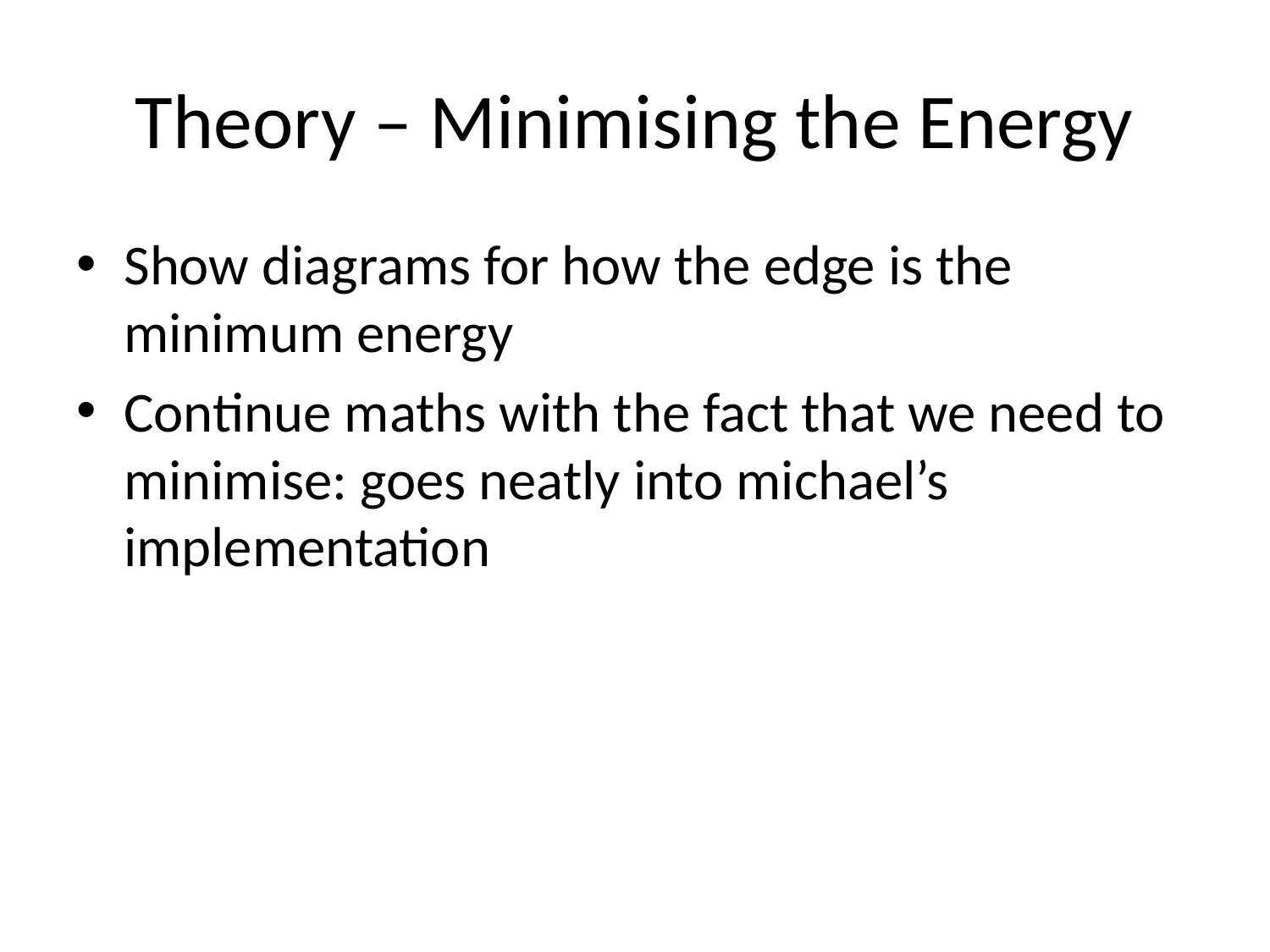

# Theory – Minimising the Energy
Show diagrams for how the edge is the minimum energy
Continue maths with the fact that we need to minimise: goes neatly into michael’s implementation